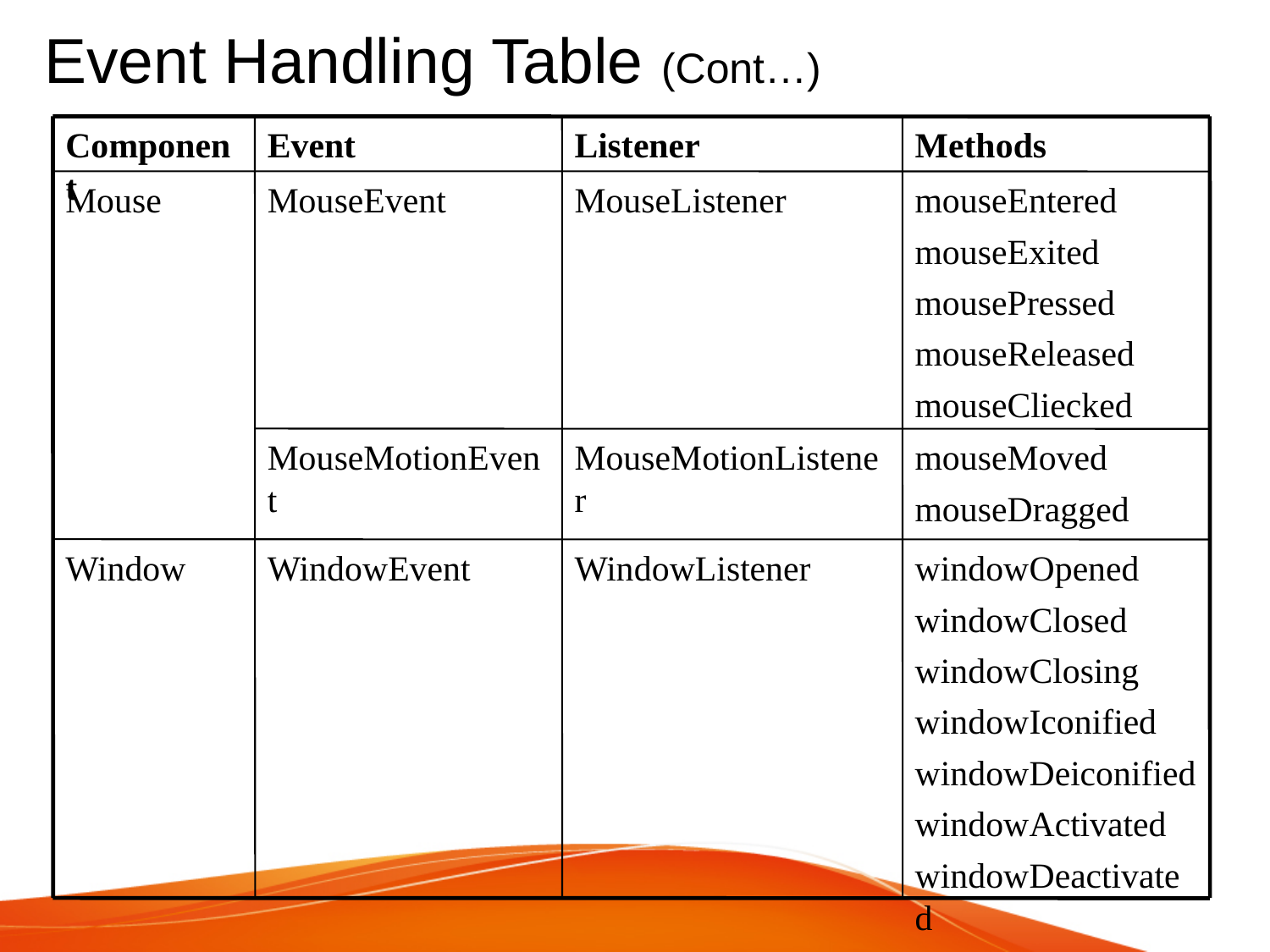

# Event Handling Table (Cont…)
Component

Event

Listener

Methods

Mouse

MouseEvent
MouseListener
mouseEntered
mouseExited
mousePressed
mouseReleased
mouseCliecked
MouseMotionEvent

MouseMotionListener
mouseMoved
mouseDragged
Window

WindowEvent
WindowListener
windowOpened
windowClosed
windowClosing
windowIconified
windowDeiconified
windowActivated
windowDeactivated